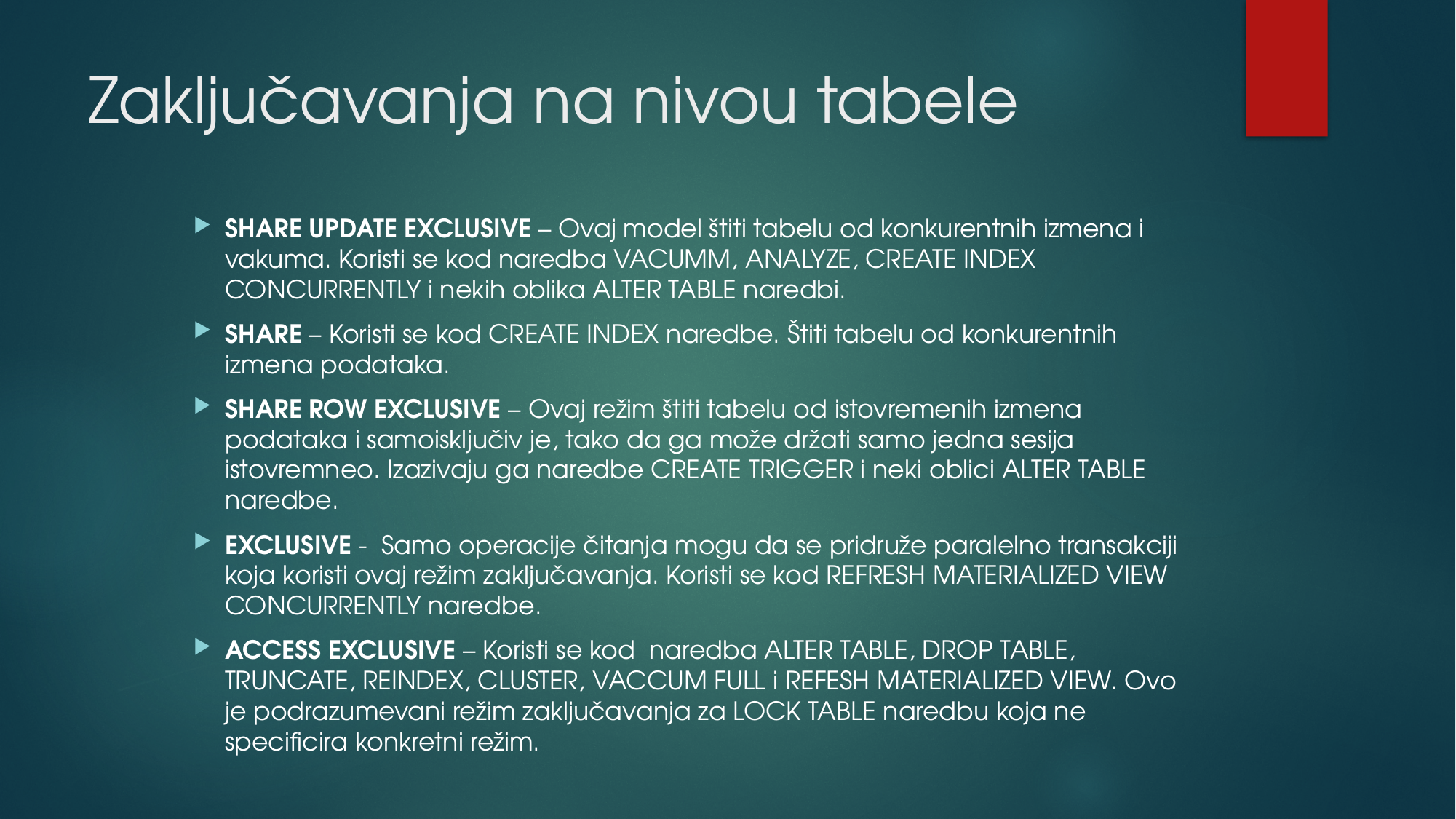

# Zaključavanja na nivou tabele
SHARE UPDATE EXCLUSIVE – Ovaj model štiti tabelu od konkurentnih izmena i vakuma. Koristi se kod naredba VACUMM, ANALYZE, CREATE INDEX CONCURRENTLY i nekih oblika ALTER TABLE naredbi.
SHARE – Koristi se kod CREATE INDEX naredbe. Štiti tabelu od konkurentnih izmena podataka.
SHARE ROW EXCLUSIVE – Ovaj režim štiti tabelu od istovremenih izmena podataka i samoisključiv je, tako da ga može držati samo jedna sesija  istovremneo. Izazivaju ga naredbe CREATE TRIGGER i neki oblici ALTER TABLE naredbe.
EXCLUSIVE -  Samo operacije čitanja mogu da se pridruže paralelno transakciji koja koristi ovaj režim zaključavanja. Koristi se kod REFRESH MATERIALIZED VIEW CONCURRENTLY naredbe.
ACCESS EXCLUSIVE – Koristi se kod  naredba ALTER TABLE, DROP TABLE, TRUNCATE, REINDEX, CLUSTER, VACCUM FULL i REFESH MATERIALIZED VIEW. Ovo je podrazumevani režim zaključavanja za LOCK TABLE naredbu koja ne specificira konkretni režim.